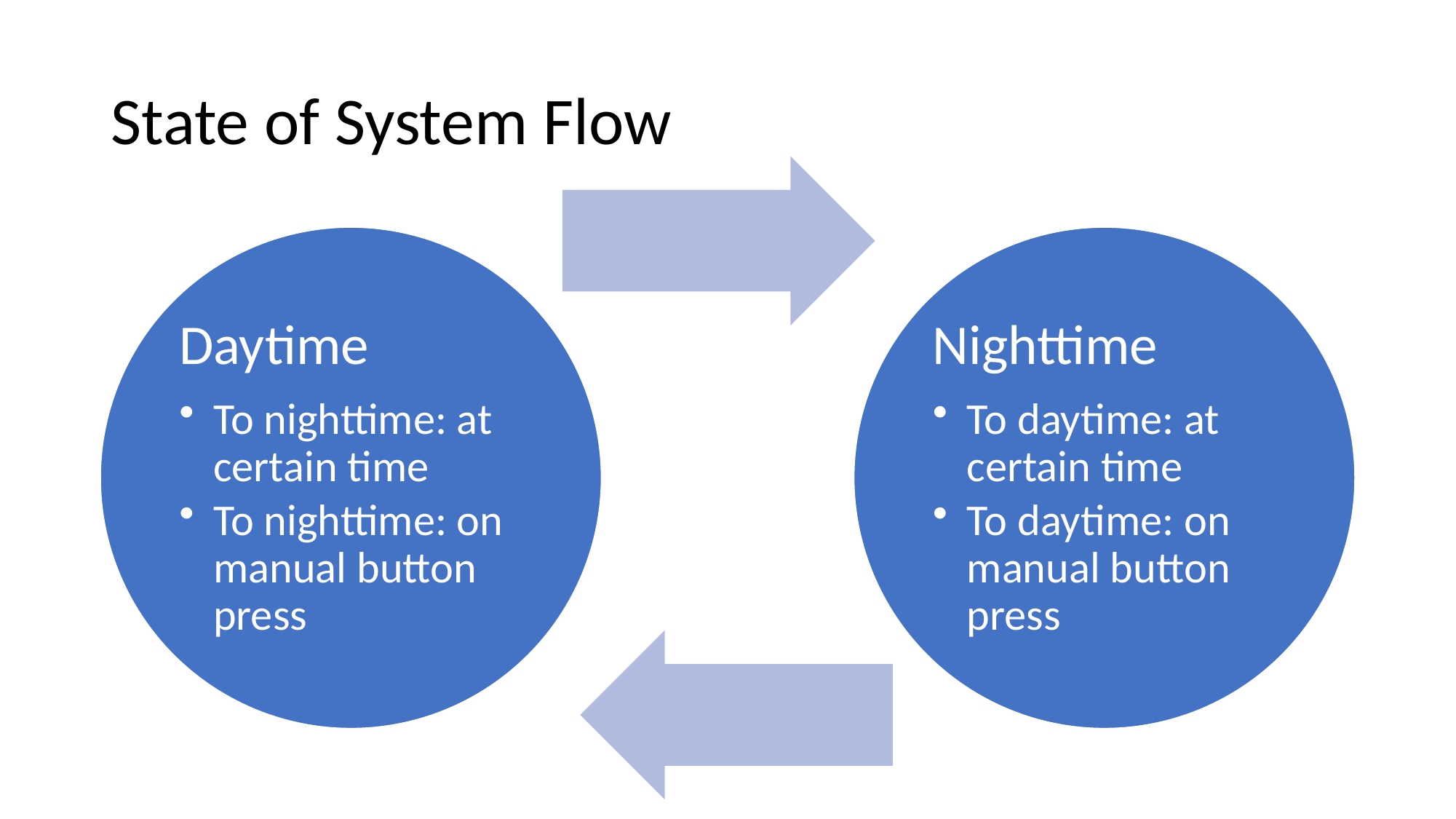

# State of System Flow
Daytime
To nighttime: at certain time
To nighttime: on manual button press

Nighttime
To daytime: at certain time
To daytime: on manual button press